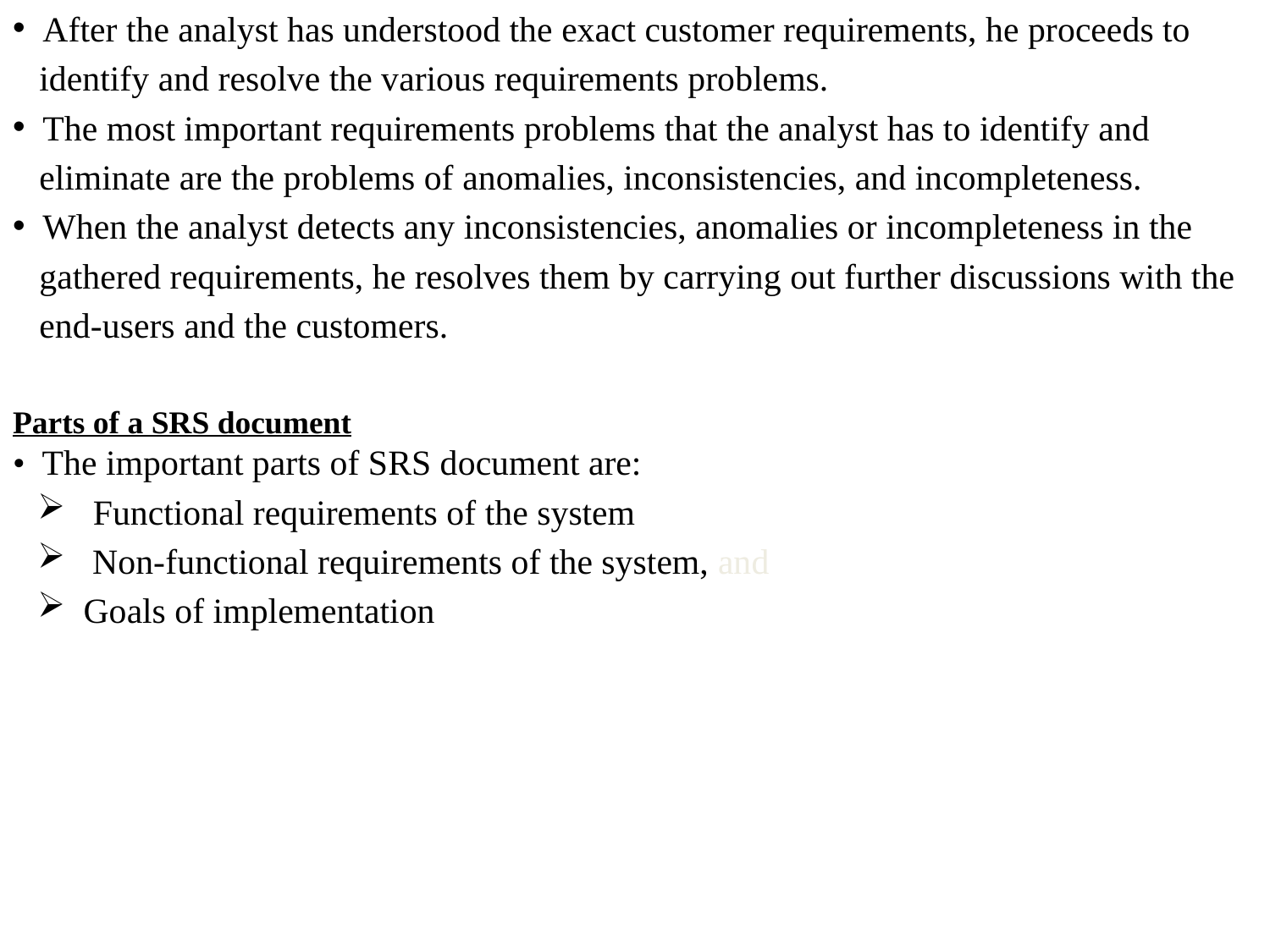

After the analyst has understood the exact customer requirements, he proceeds to
   identify and resolve the various requirements problems.
  The most important requirements problems that the analyst has to identify and
   eliminate are the problems of anomalies, inconsistencies, and incompleteness.
  When the analyst detects any inconsistencies, anomalies or incompleteness in the
   gathered requirements, he resolves them by carrying out further discussions with the
   end-users and the customers.

Parts of a SRS document
•  The important parts of SRS document are:
  Functional requirements of the system
   Non-functional requirements of the system, and
  Goals of implementation